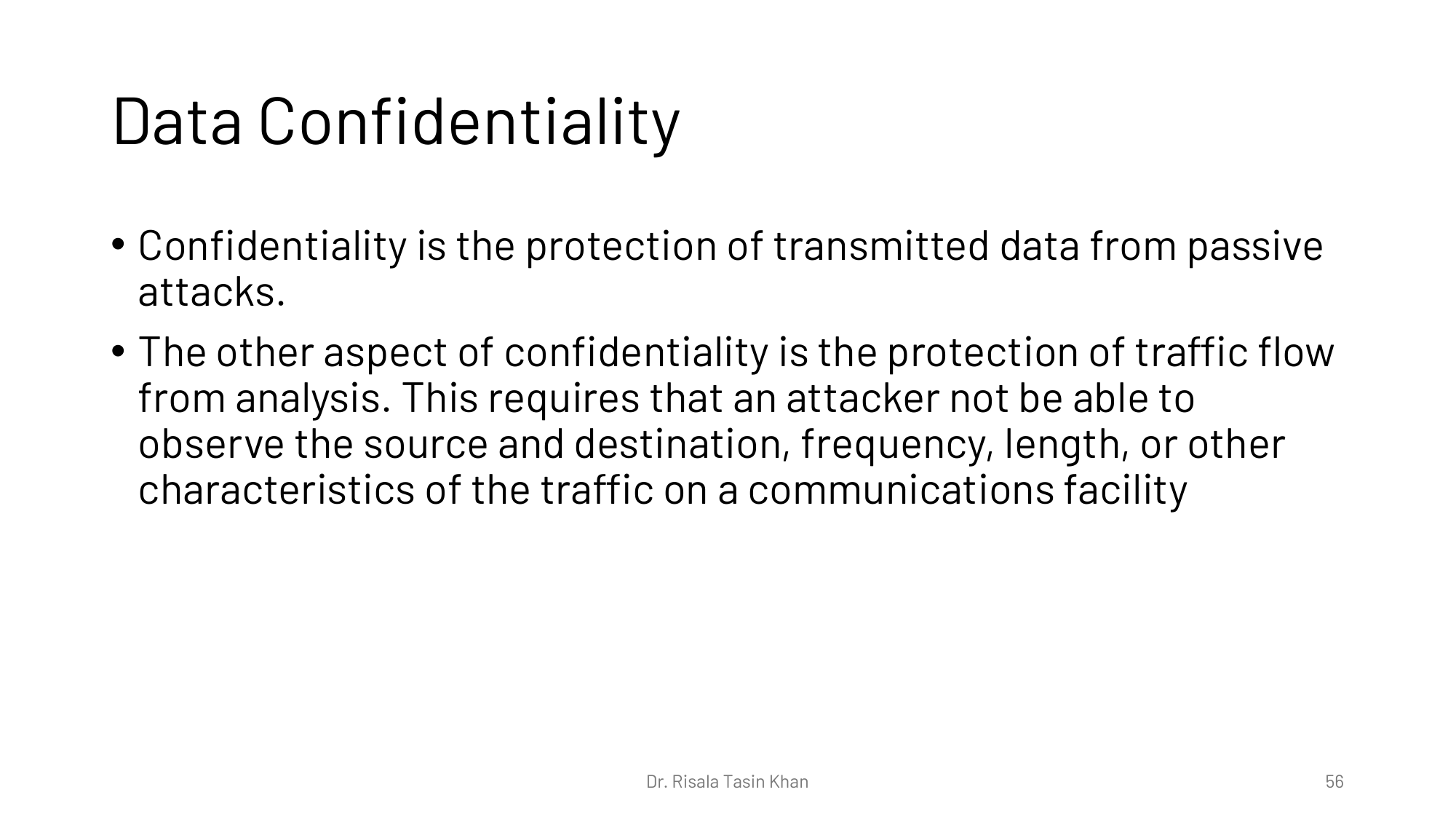

# Data Confidentiality
Confidentiality is the protection of transmitted data from passive attacks.
The other aspect of confidentiality is the protection of traffic flow from analysis. This requires that an attacker not be able to observe the source and destination, frequency, length, or other characteristics of the traffic on a communications facility
Dr. Risala Tasin Khan
56